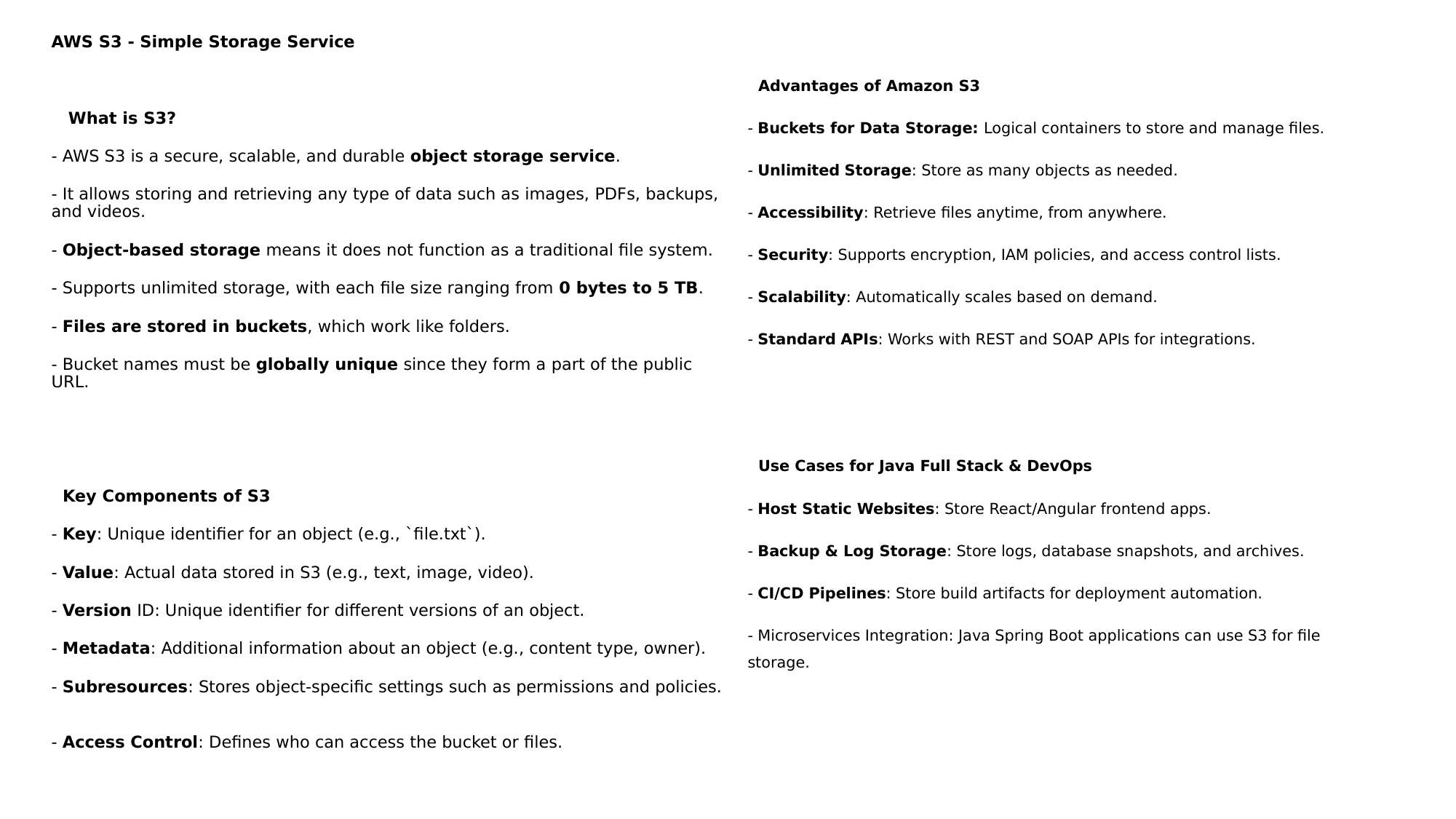

AWS S3 - Simple Storage Service

   What is S3?
- AWS S3 is a secure, scalable, and durable object storage service.
- It allows storing and retrieving any type of data such as images, PDFs, backups, and videos.
- Object-based storage means it does not function as a traditional file system.
- Supports unlimited storage, with each file size ranging from 0 bytes to 5 TB.
- Files are stored in buckets, which work like folders.
- Bucket names must be globally unique since they form a part of the public URL.

  Key Components of S3
- Key: Unique identifier for an object (e.g., `file.txt`).
- Value: Actual data stored in S3 (e.g., text, image, video).
- Version ID: Unique identifier for different versions of an object.
- Metadata: Additional information about an object (e.g., content type, owner).
- Subresources: Stores object-specific settings such as permissions and policies.
- Access Control: Defines who can access the bucket or files.

  Advantages of Amazon S3
- Buckets for Data Storage: Logical containers to store and manage files.
- Unlimited Storage: Store as many objects as needed.
- Accessibility: Retrieve files anytime, from anywhere.
- Security: Supports encryption, IAM policies, and access control lists.
- Scalability: Automatically scales based on demand.
- Standard APIs: Works with REST and SOAP APIs for integrations.

  Use Cases for Java Full Stack & DevOps
- Host Static Websites: Store React/Angular frontend apps.
- Backup & Log Storage: Store logs, database snapshots, and archives.
- CI/CD Pipelines: Store build artifacts for deployment automation.
- Microservices Integration: Java Spring Boot applications can use S3 for file storage.